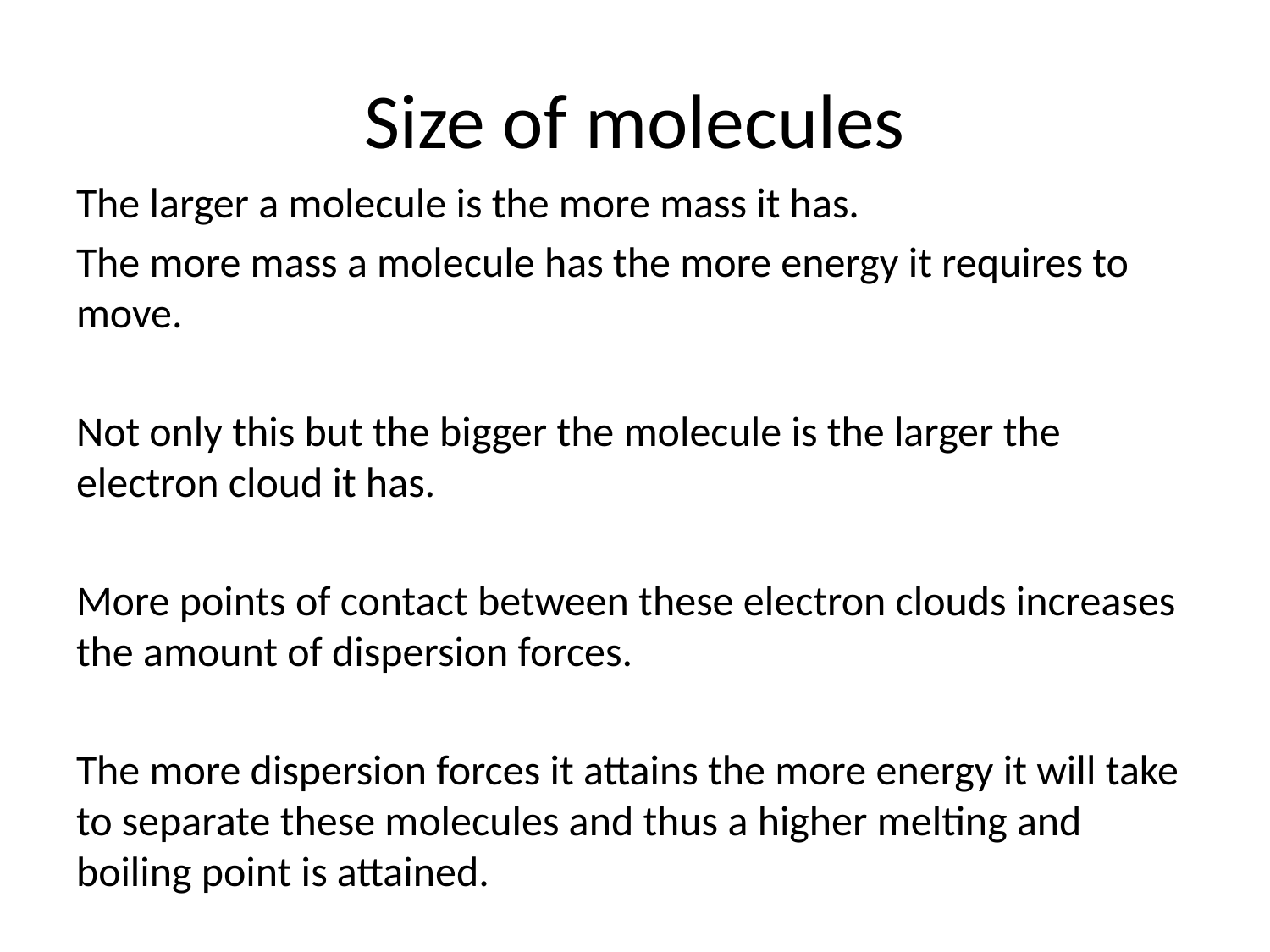

# Size of molecules
The larger a molecule is the more mass it has.
The more mass a molecule has the more energy it requires to move.

Not only this but the bigger the molecule is the larger the electron cloud it has.

More points of contact between these electron clouds increases the amount of dispersion forces.

The more dispersion forces it attains the more energy it will take to separate these molecules and thus a higher melting and boiling point is attained.